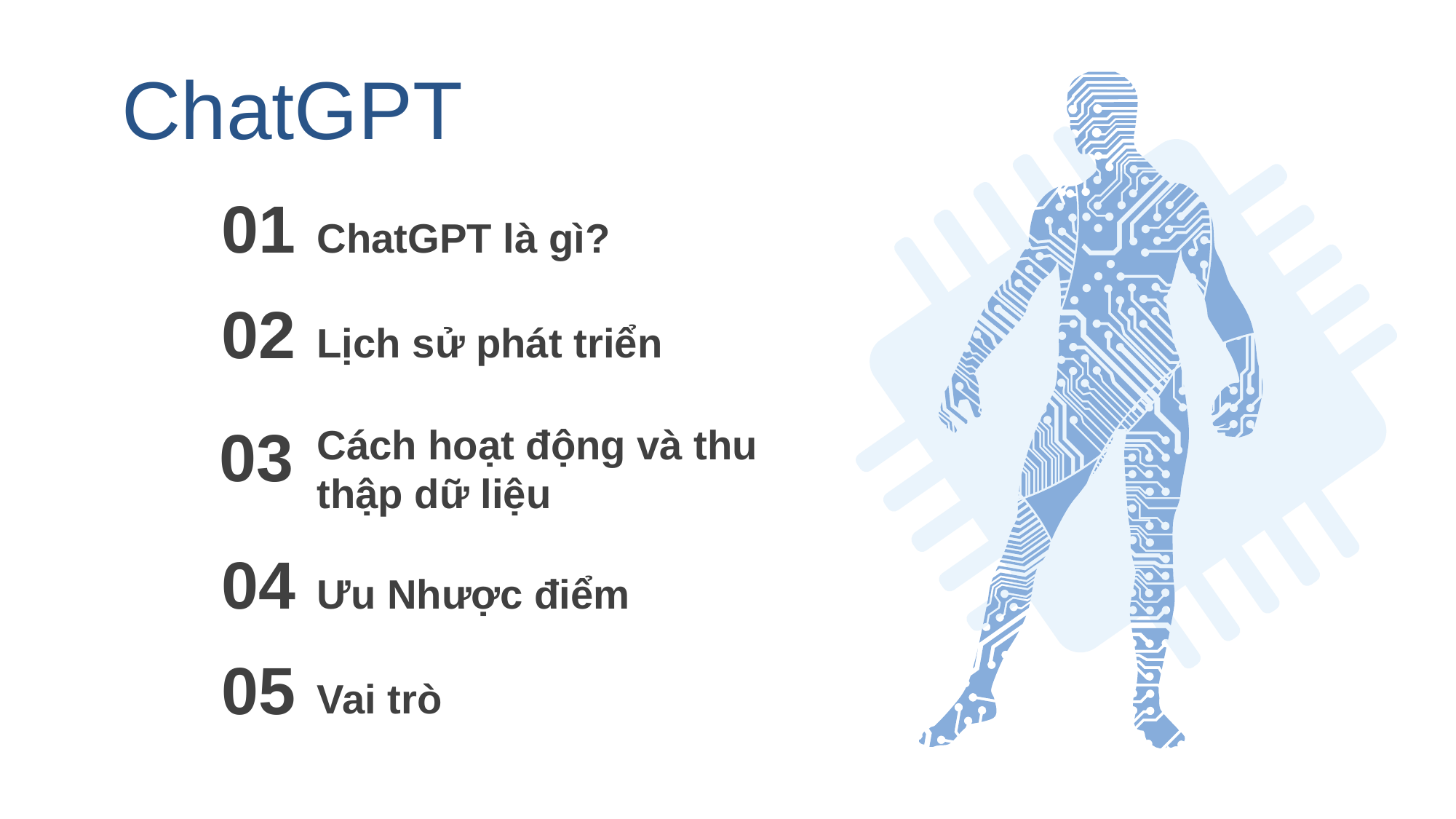

ChatGPT

01
ChatGPT là gì?
02
Lịch sử phát triển
03
Cách hoạt động và thu thập dữ liệu
04
Ưu Nhược điểm
05
Vai trò